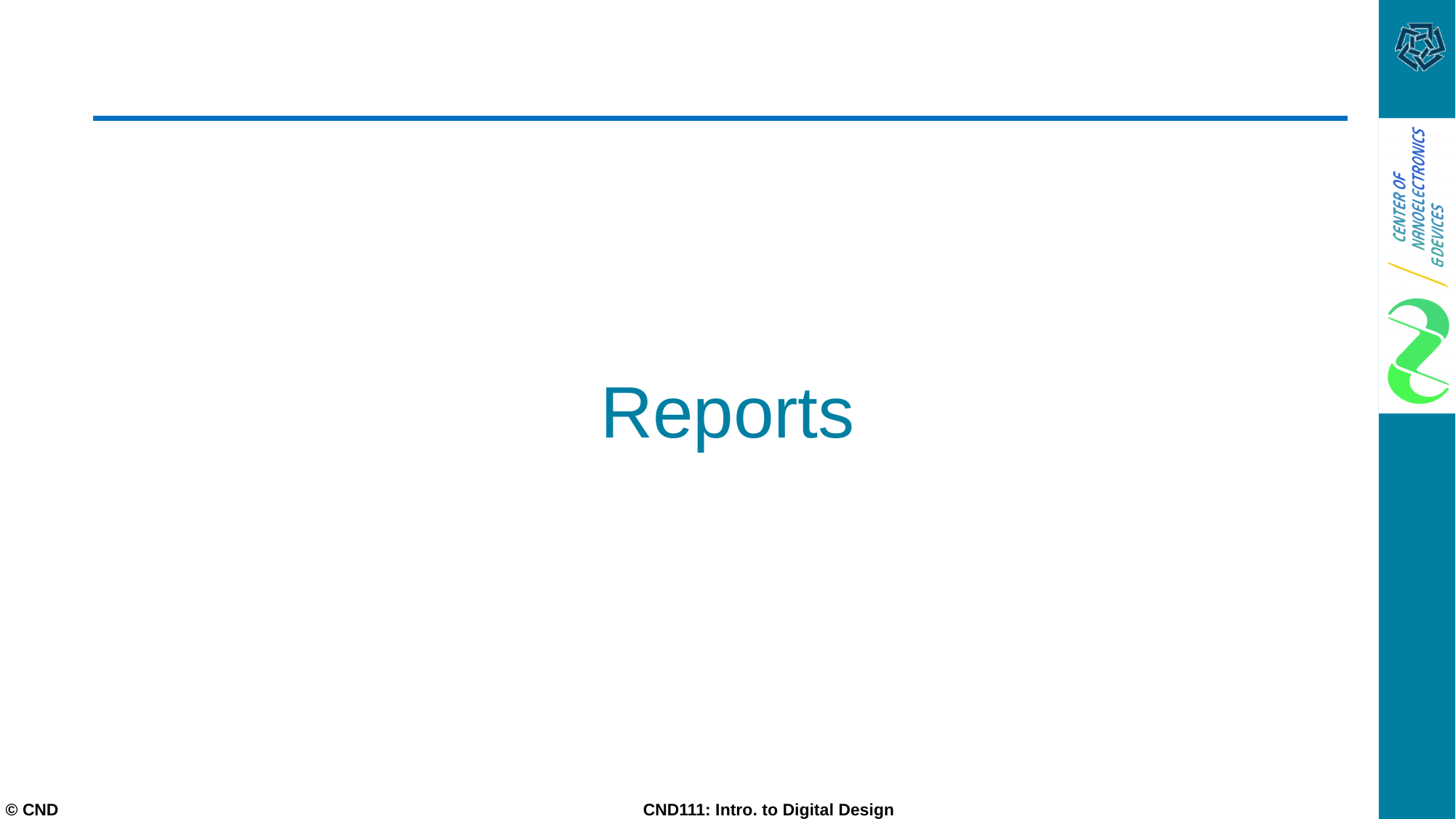

Reports
© CND                                                                                                                            CND111: Intro. to Digital Design